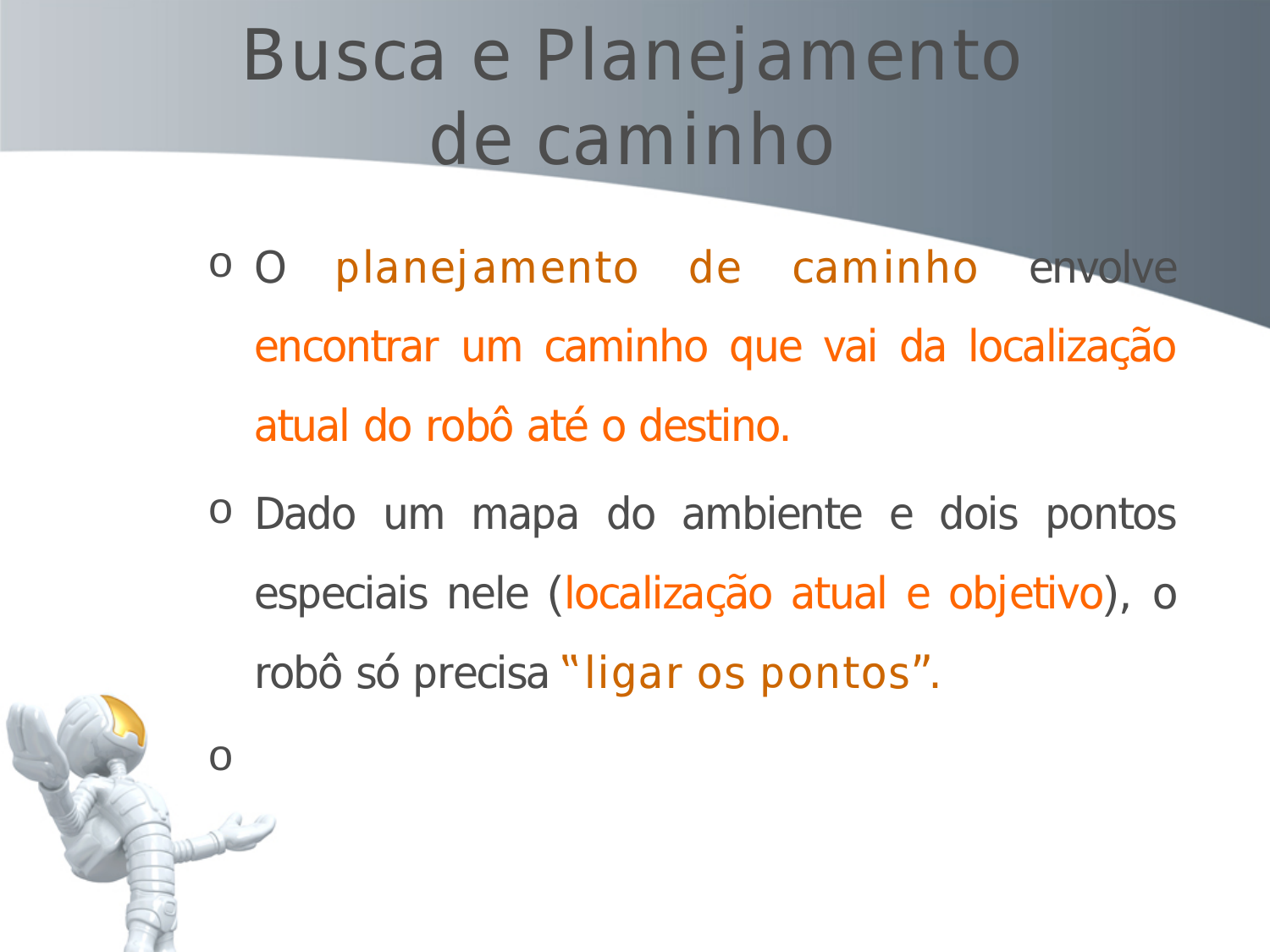

Busca e Planejamento de caminho
O planejamento de caminho envolve encontrar um caminho que vai da localização atual do robô até o destino.
Dado um mapa do ambiente e dois pontos especiais nele (localização atual e objetivo), o robô só precisa “ligar os pontos”.